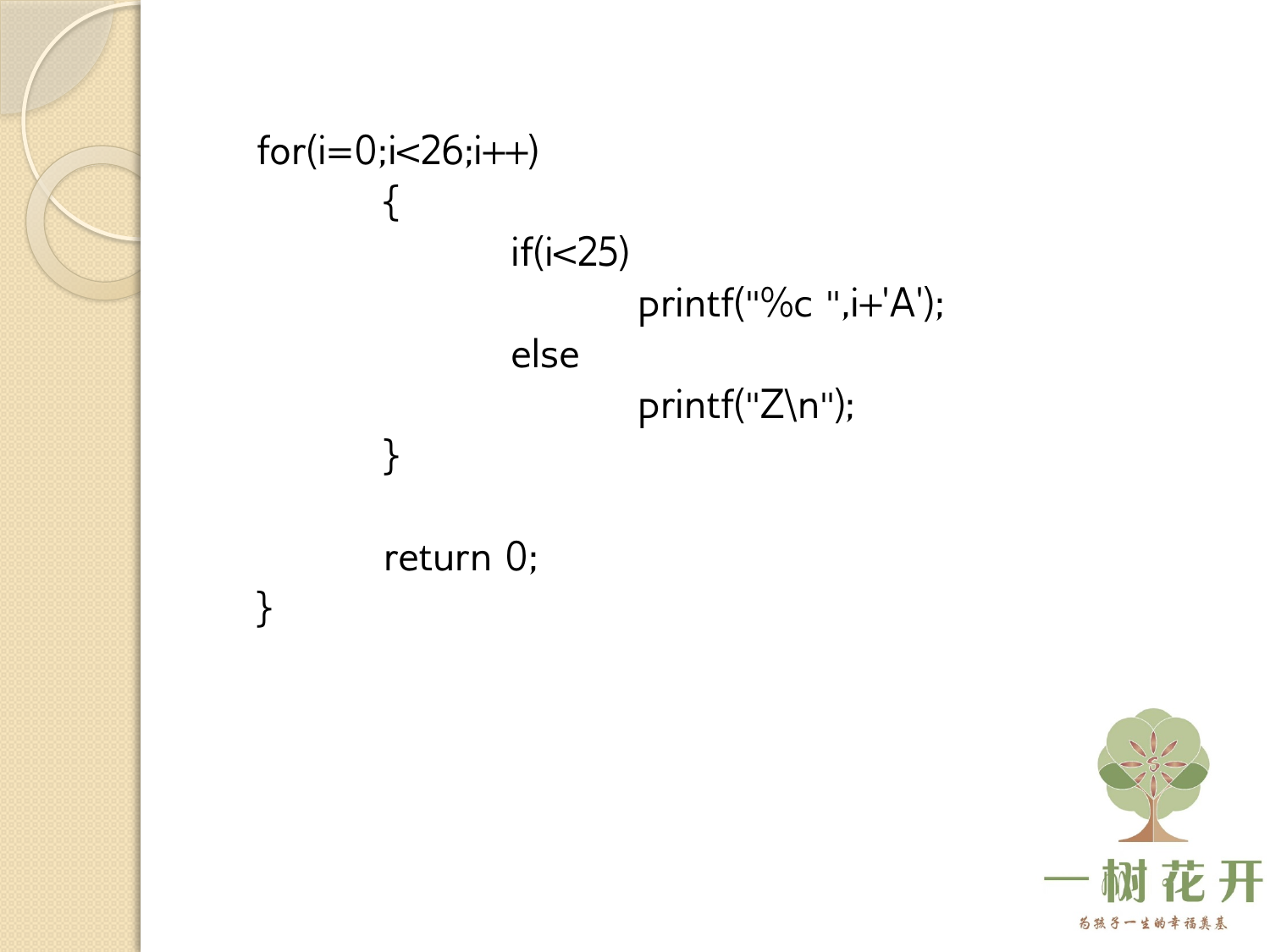

for(i=0;i<26;i++)
	{
		if(i<25)
			printf("%c ",i+'A');
		else
			printf("Z\n");
	}

	return 0;
}